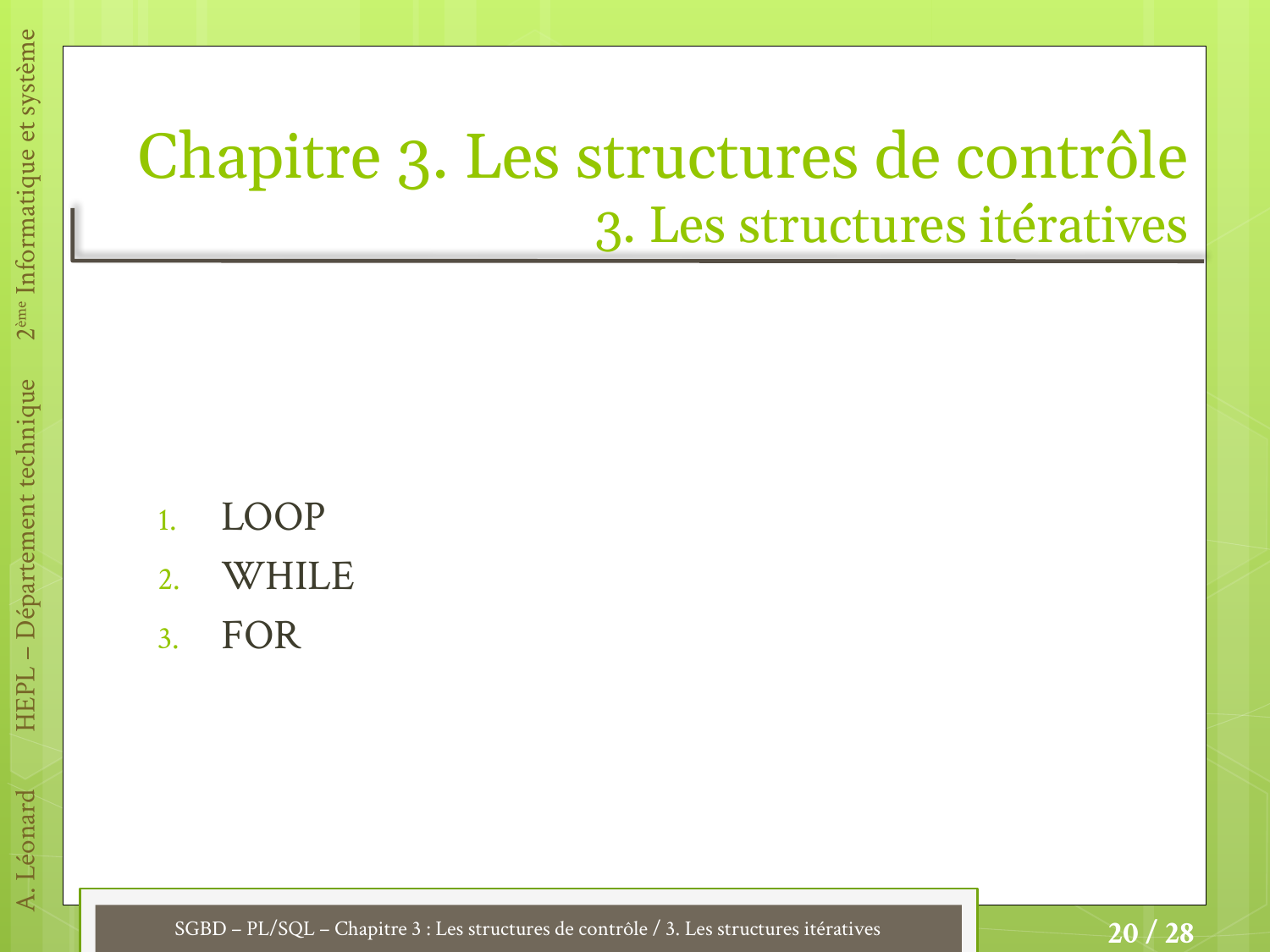

# Chapitre 3. Les structures de contrôle 3. Les structures itératives
LOOP
WHILE
FOR
SGBD – PL/SQL – Chapitre 3 : Les structures de contrôle / 3. Les structures itératives